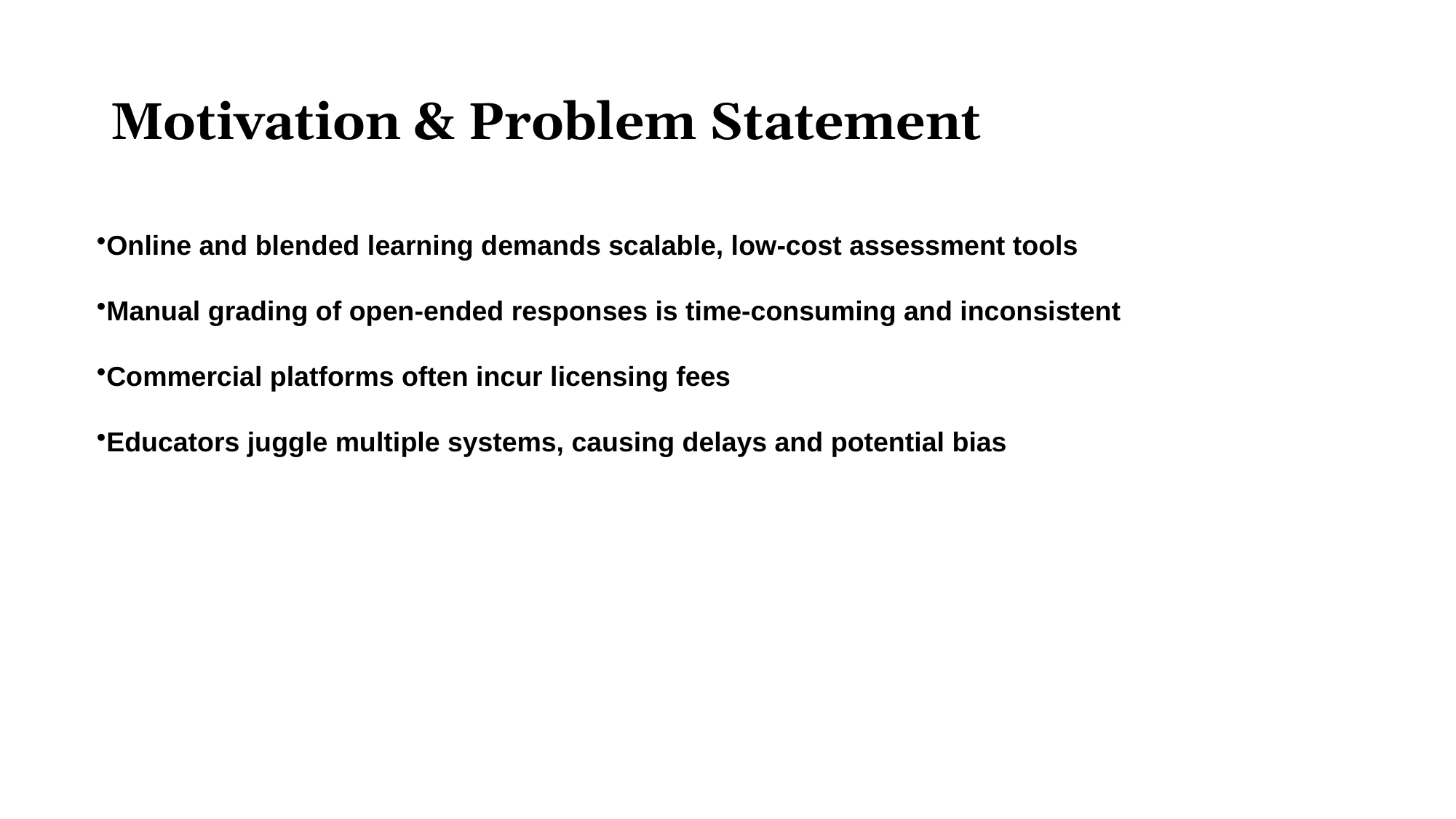

# Motivation & Problem Statement
Online and blended learning demands scalable, low-cost assessment tools
Manual grading of open-ended responses is time-consuming and inconsistent
Commercial platforms often incur licensing fees
Educators juggle multiple systems, causing delays and potential bias